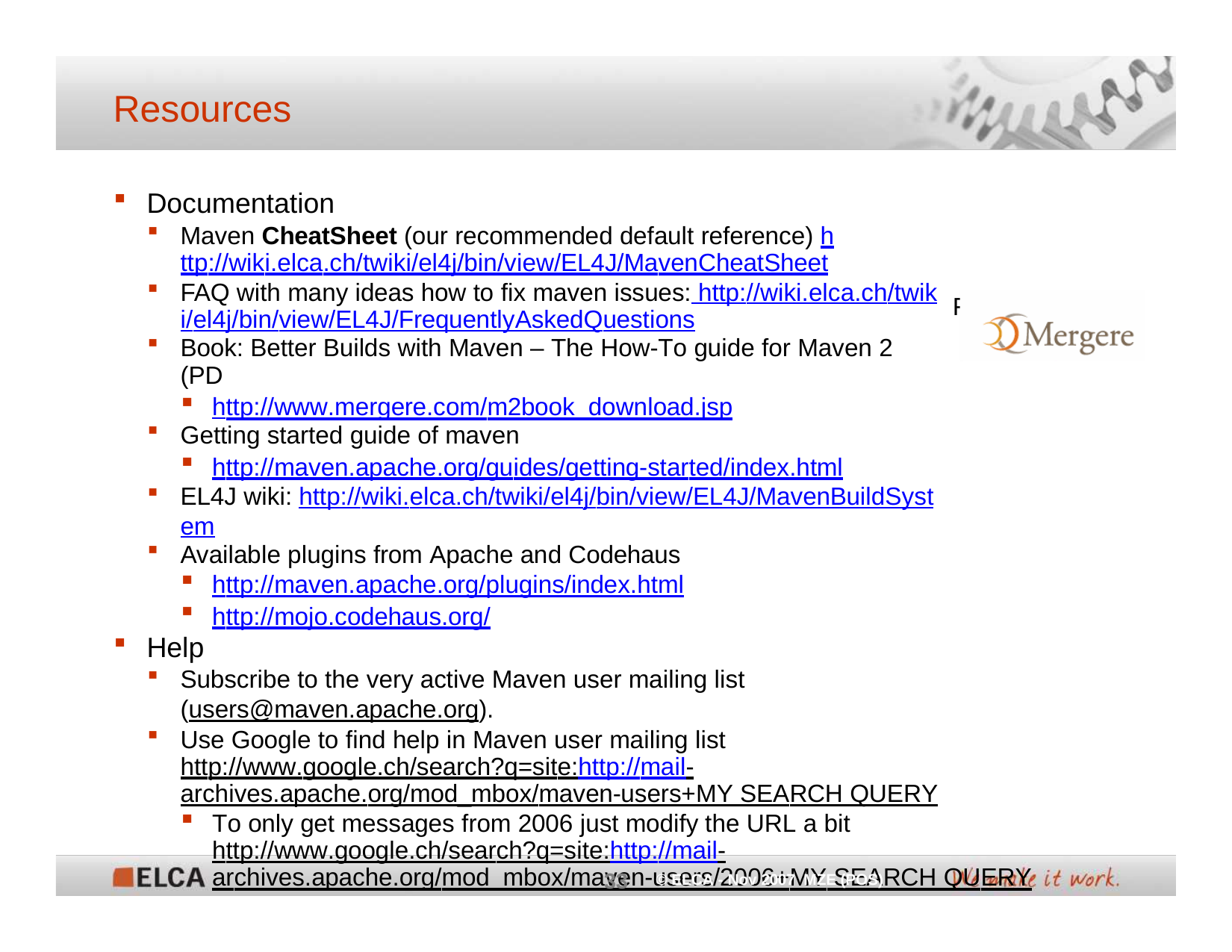

# Resources

Documentation
Maven CheatSheet (our recommended default reference) http://wiki.elca.ch/twiki/el4j/bin/view/EL4J/MavenCheatSheet
FAQ with many ideas how to fix maven issues: http://wiki.elca.ch/twiki/el4j/bin/view/EL4J/FrequentlyAskedQuestions
Book: Better Builds with Maven – The How-To guide for Maven 2  (PD
http://www.mergere.com/m2book_download.jsp
Getting started guide of maven
http://maven.apache.org/guides/getting-started/index.html
EL4J wiki: http://wiki.elca.ch/twiki/el4j/bin/view/EL4J/MavenBuildSystem
Available plugins from Apache and Codehaus
http://maven.apache.org/plugins/index.html
http://mojo.codehaus.org/
Help
Subscribe to the very active Maven user mailing list (users@maven.apache.org).
Use Google to find help in Maven user mailing list http://www.google.ch/search?q=site:http://mail- archives.apache.org/mod_mbox/maven-users+MY SEARCH QUERY
To only get messages from 2006 just modify the URL a bit http://www.google.ch/search?q=site:http://mail- archives.apache.org/mod_mbox/maven-users/2006+MY SEARCH QUERY
F)

33
© ELCA - Nov 2007  MZE (POS)